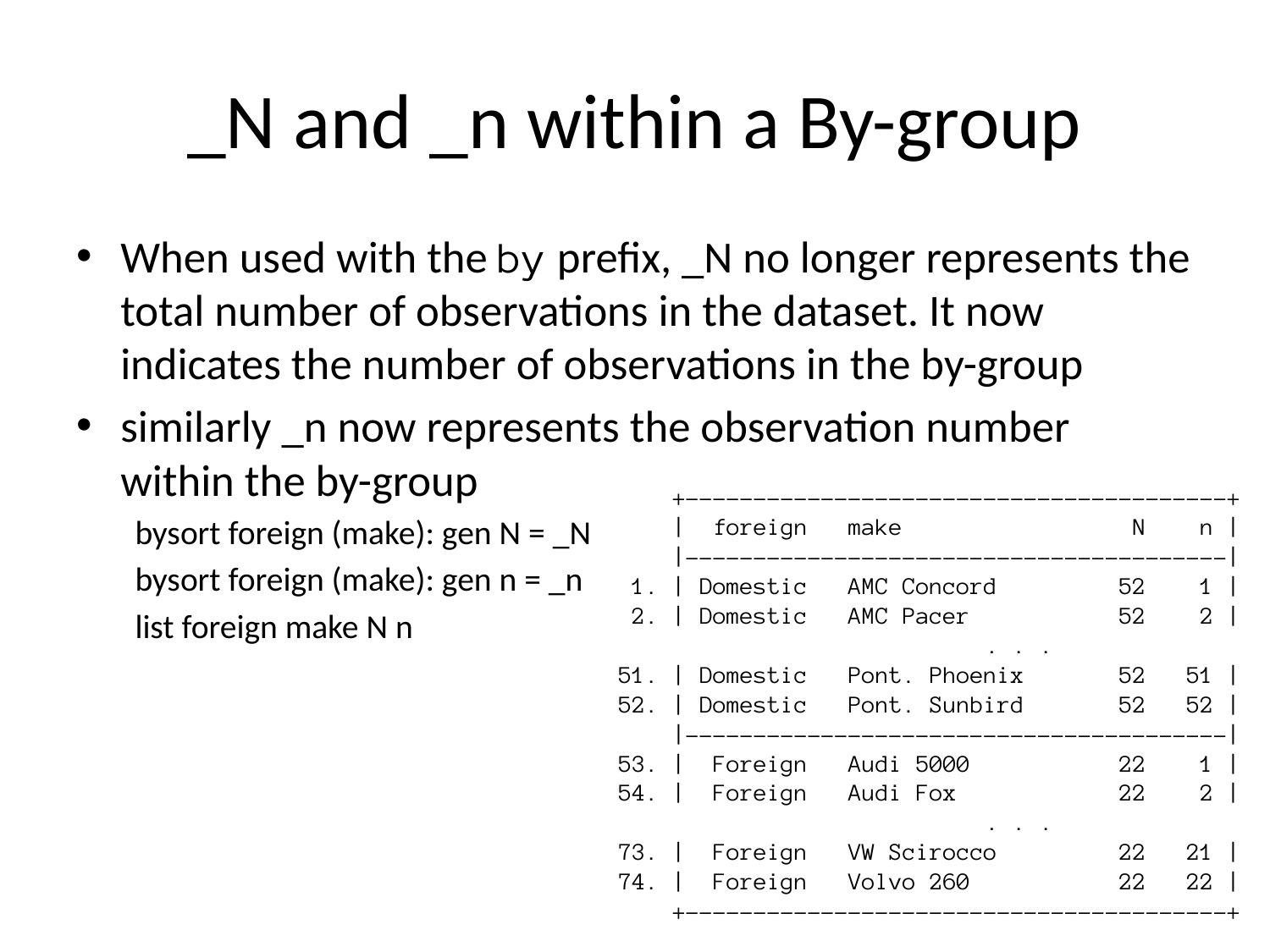

# _N and _n within a By-group
When used with the by prefix, _N no longer represents the total number of observations in the dataset. It now indicates the number of observations in the by-group
similarly _n now represents the observation number within the by-group
bysort foreign (make): gen N = _N
bysort foreign (make): gen n = _n
list foreign make N n

     +----------------------------------------+
     |  foreign   make                 N    n |
     |----------------------------------------|
  1. | Domestic   AMC Concord         52    1 |
  2. | Domestic   AMC Pacer           52    2 |
			. . .
 51. | Domestic   Pont. Phoenix       52   51 |
 52. | Domestic   Pont. Sunbird       52   52 |
     |----------------------------------------|
 53. |  Foreign   Audi 5000           22    1 |
 54. |  Foreign   Audi Fox            22    2 |
			. . .
 73. |  Foreign   VW Scirocco         22   21 |
 74. |  Foreign   Volvo 260           22   22 |
     +----------------------------------------+